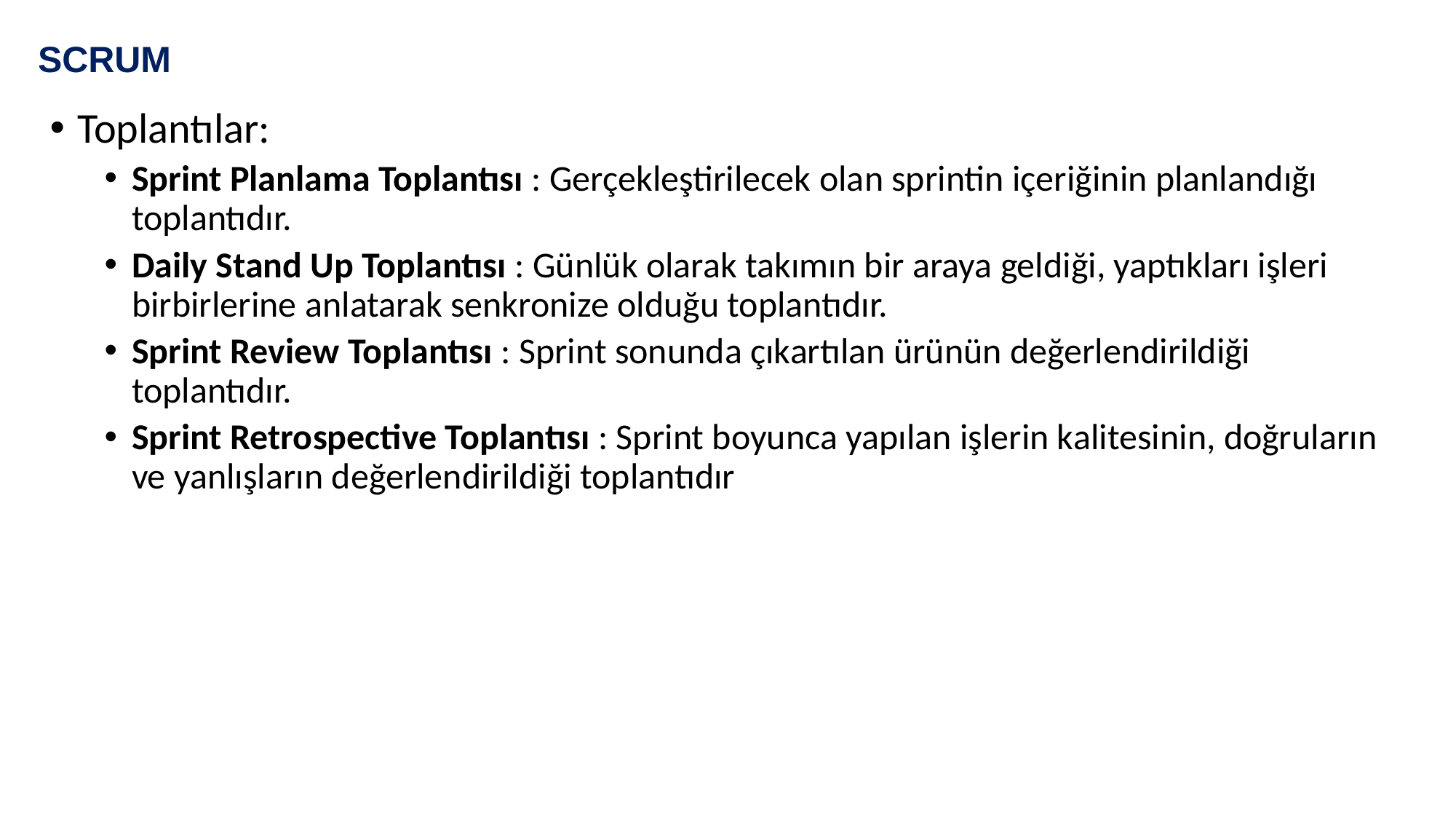

# SCRUM
Toplantılar:
Sprint Planlama Toplantısı : Gerçekleştirilecek olan sprintin içeriğinin planlandığı toplantıdır.
Daily Stand Up Toplantısı : Günlük olarak takımın bir araya geldiği, yaptıkları işleri birbirlerine anlatarak senkronize olduğu toplantıdır.
Sprint Review Toplantısı : Sprint sonunda çıkartılan ürünün değerlendirildiği toplantıdır.
Sprint Retrospective Toplantısı : Sprint boyunca yapılan işlerin kalitesinin, doğruların ve yanlışların değerlendirildiği toplantıdır